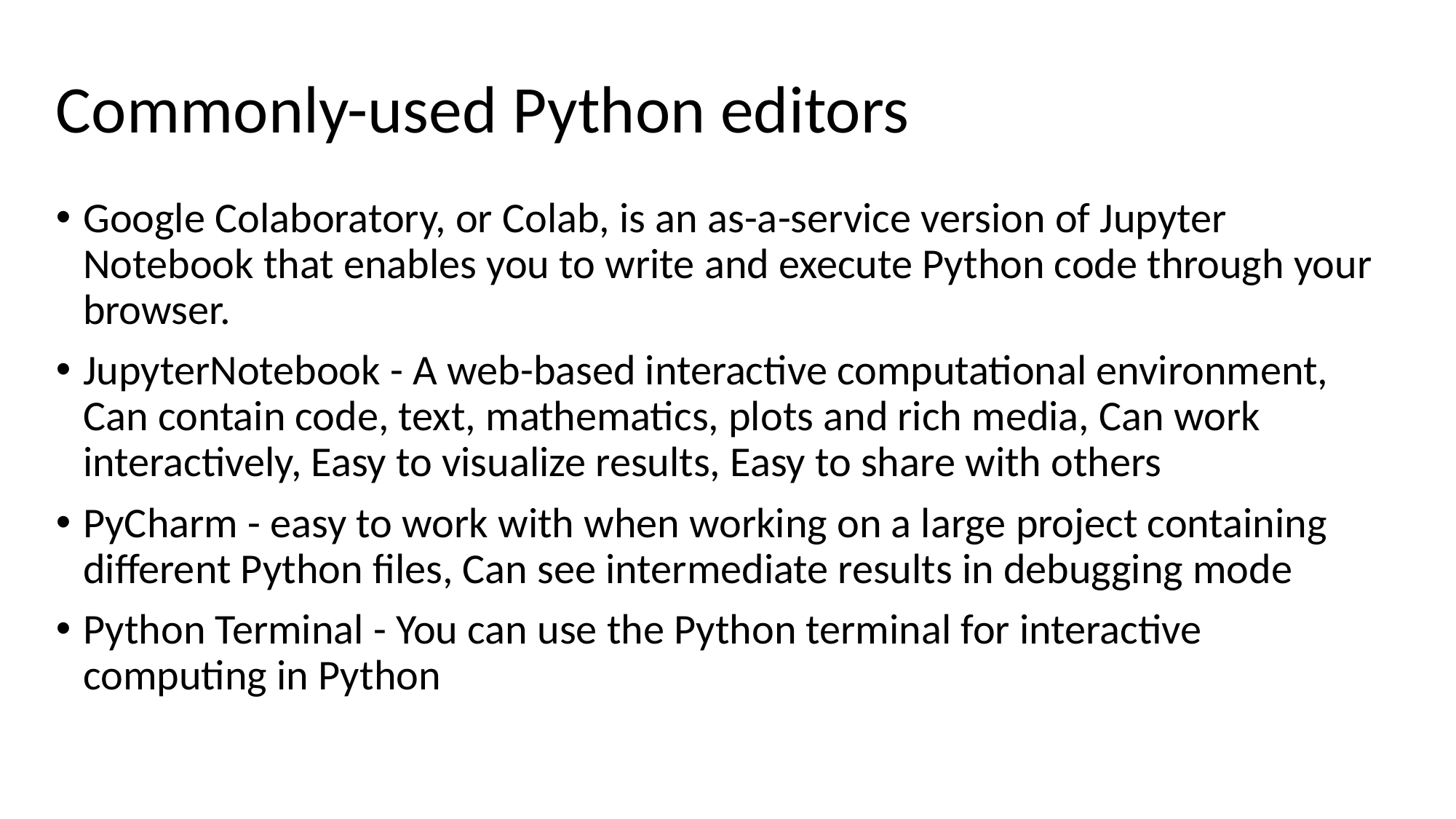

# Commonly-used Python editors
Google Colaboratory, or Colab, is an as-a-service version of Jupyter Notebook that enables you to write and execute Python code through your browser.
JupyterNotebook - A web-based interactive computational environment, Can contain code, text, mathematics, plots and rich media, Can work interactively, Easy to visualize results, Easy to share with others
PyCharm - easy to work with when working on a large project containing different Python files, Can see intermediate results in debugging mode
Python Terminal - You can use the Python terminal for interactive computing in Python